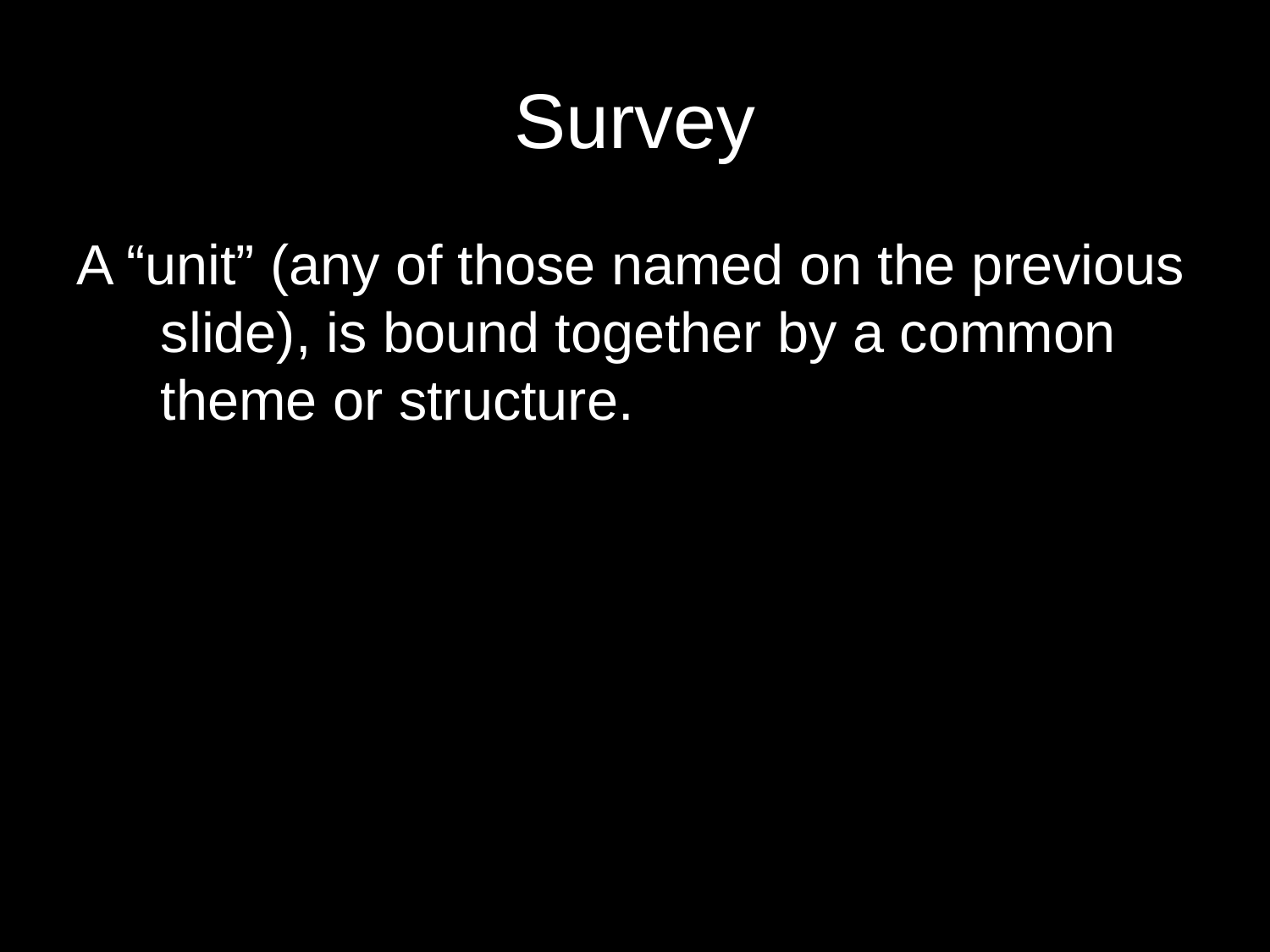

# Survey
A “unit” (any of those named on the previous slide), is bound together by a common theme or structure.